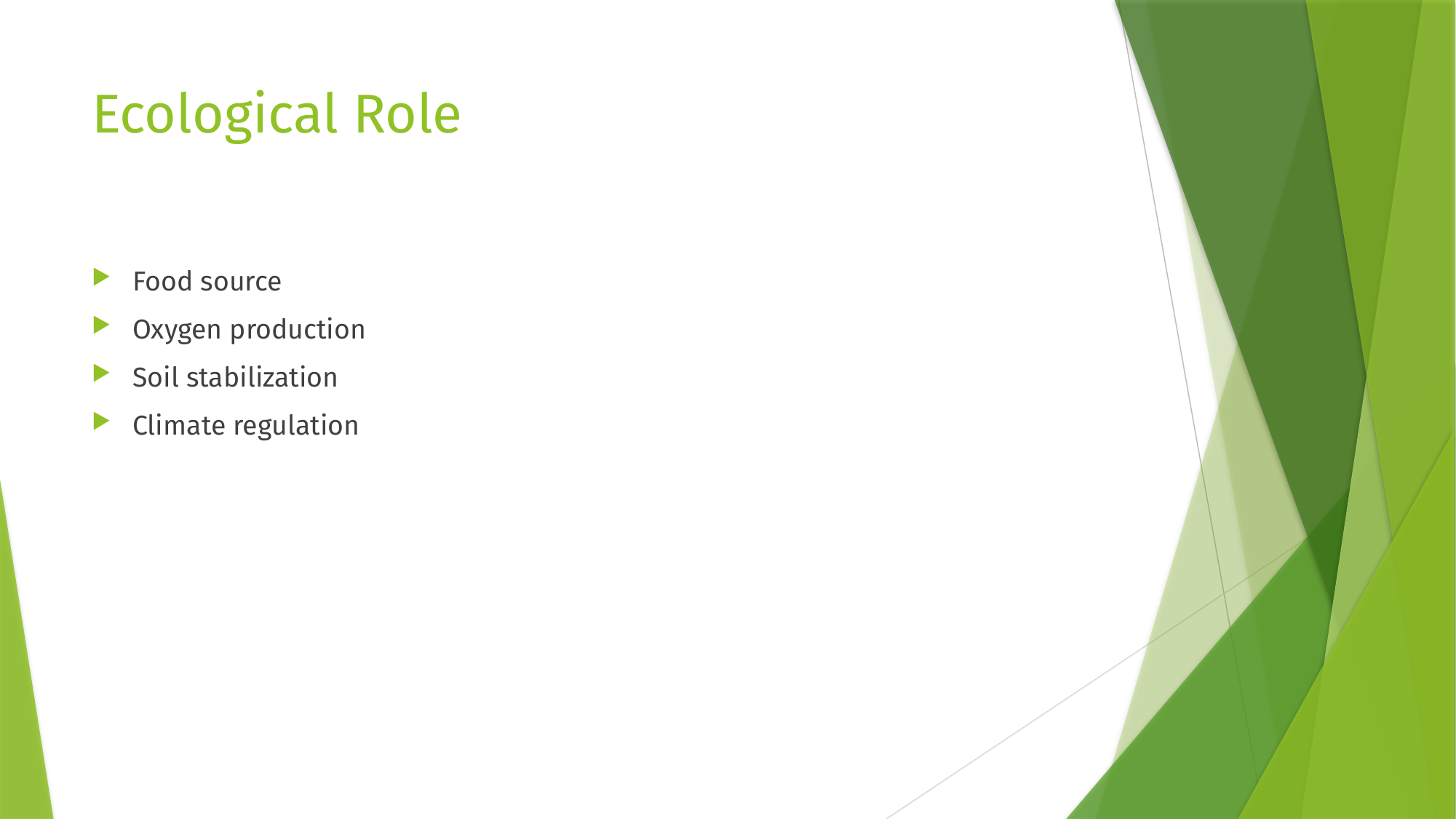

# Ecological Role
Food source
Oxygen production
Soil stabilization
Climate regulation